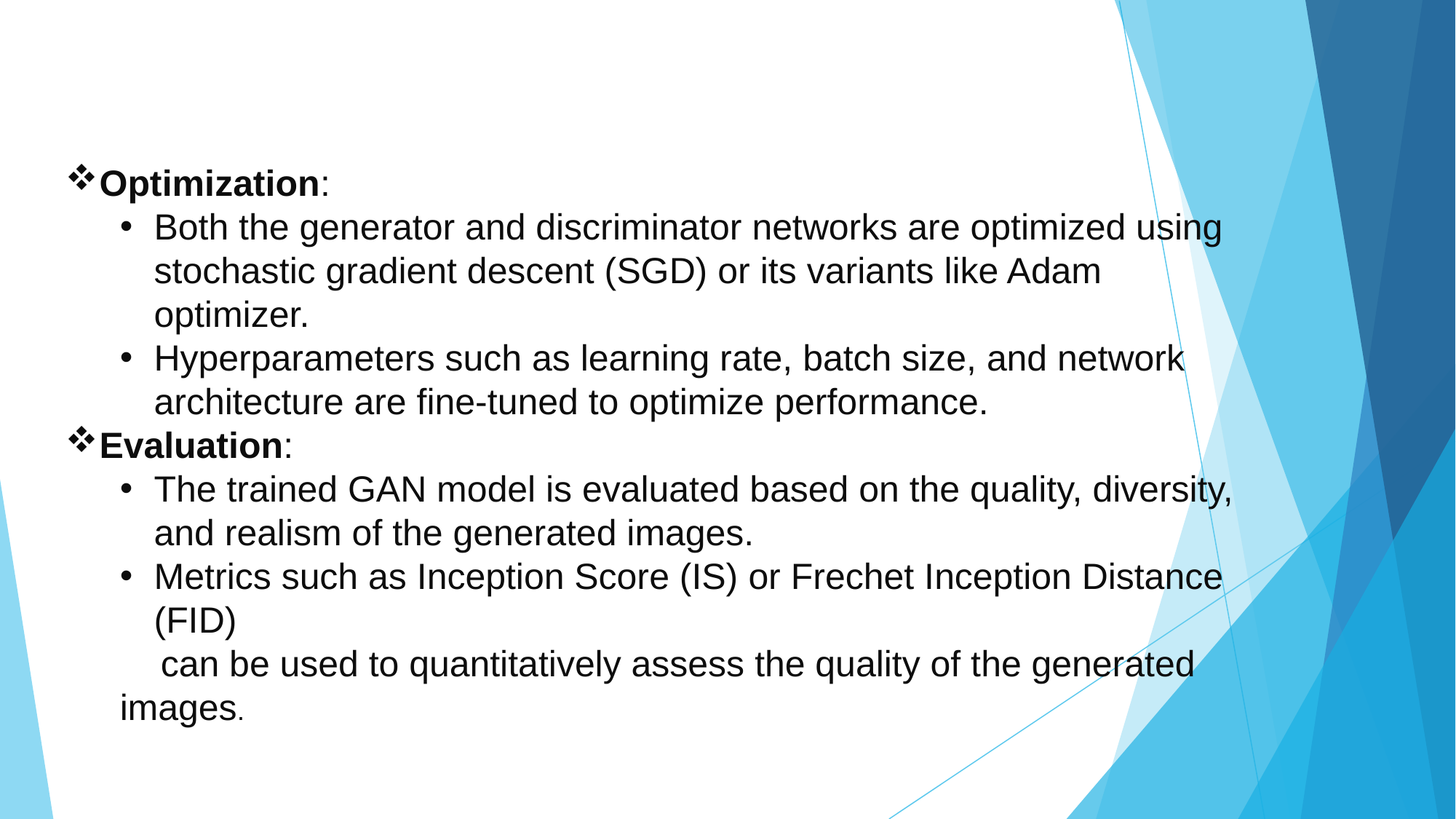

Optimization:
Both the generator and discriminator networks are optimized using stochastic gradient descent (SGD) or its variants like Adam optimizer.
Hyperparameters such as learning rate, batch size, and network architecture are fine-tuned to optimize performance.
Evaluation:
The trained GAN model is evaluated based on the quality, diversity, and realism of the generated images.
Metrics such as Inception Score (IS) or Frechet Inception Distance (FID)
    can be used to quantitatively assess the quality of the generated images.